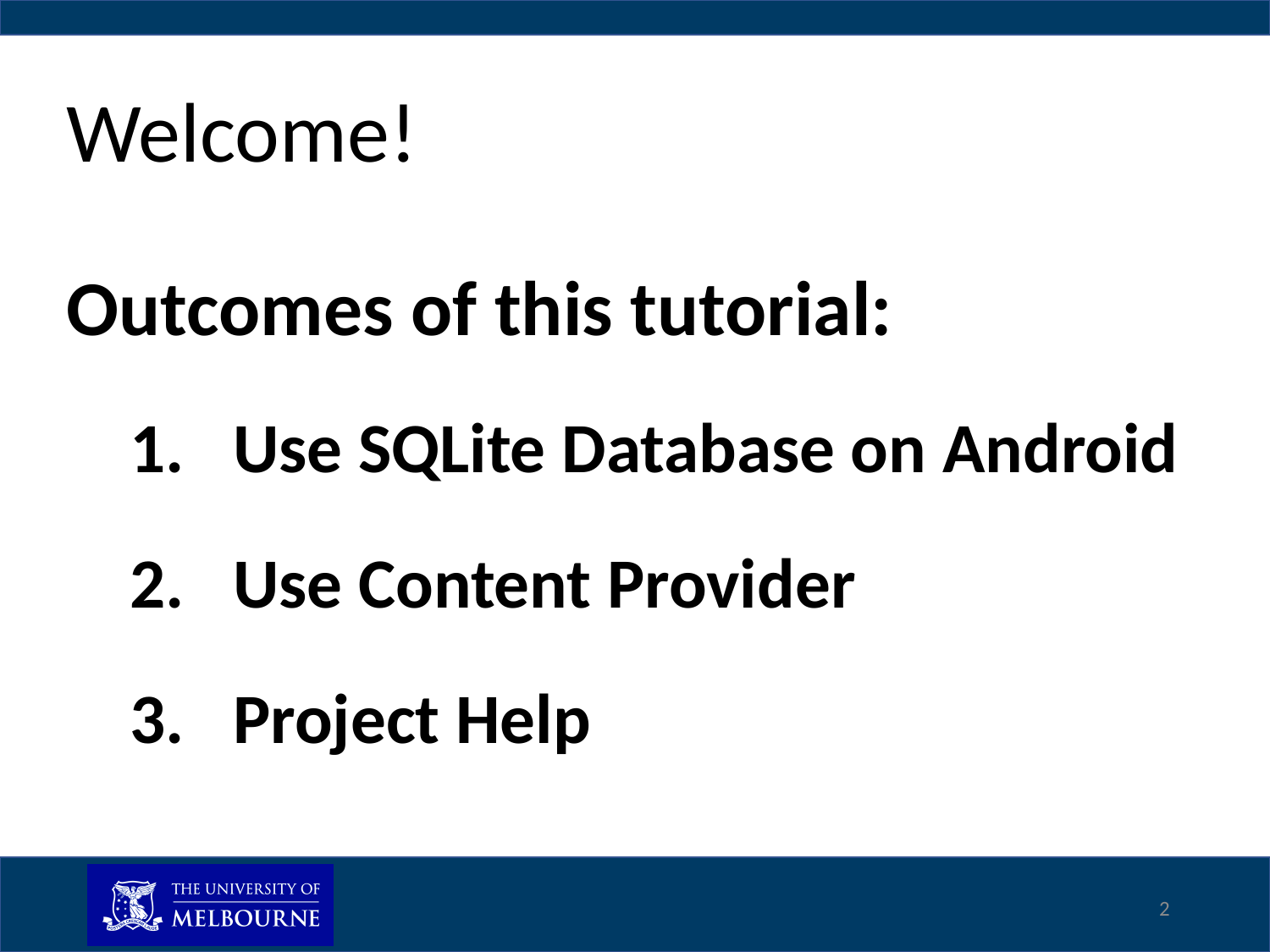

# Welcome!
Outcomes of this tutorial:
Use SQLite Database on Android
Use Content Provider
Project Help
2